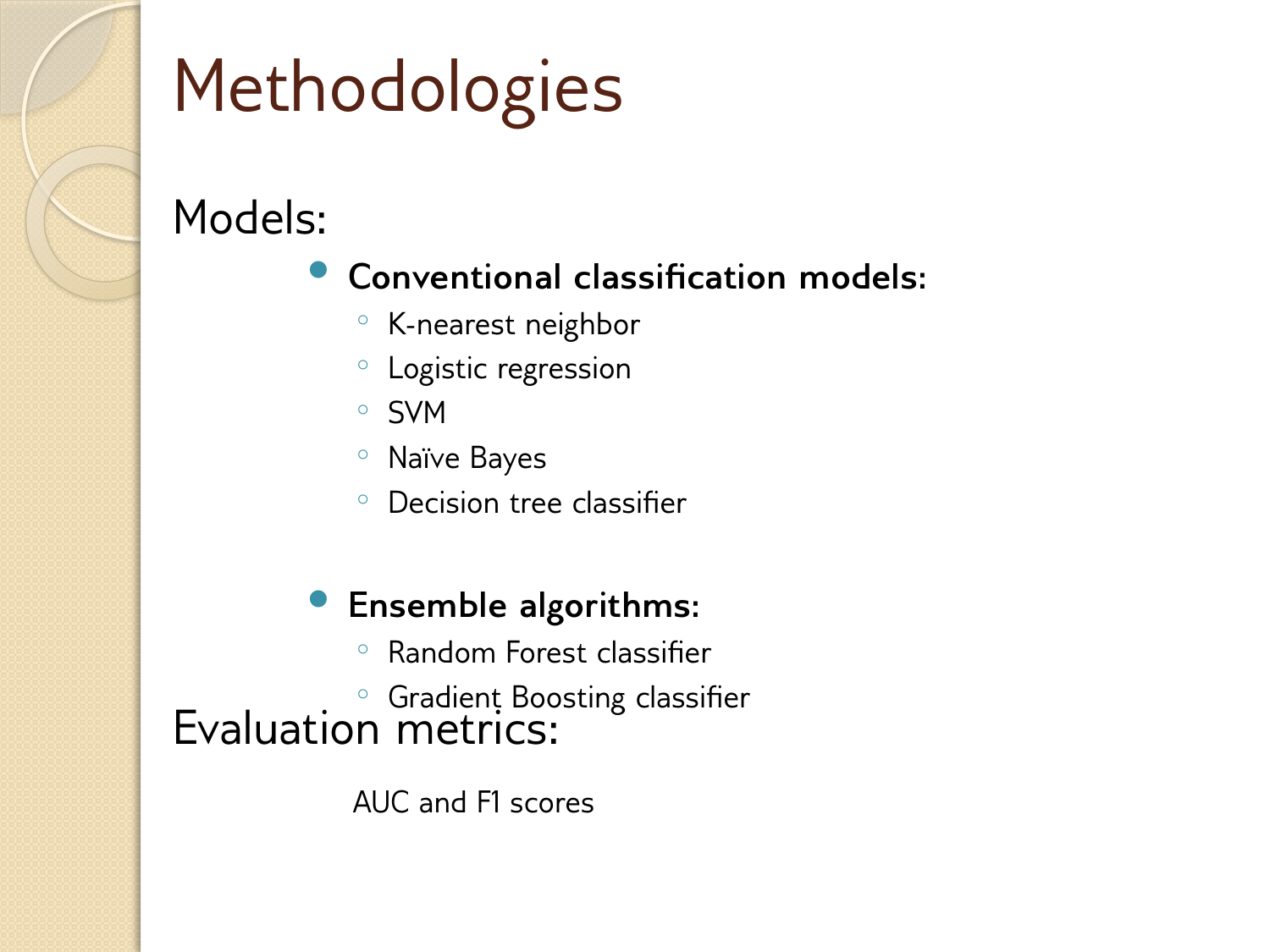

# Methodologies
Models:
Conventional classification models:
K-nearest neighbor
Logistic regression
SVM
Naïve Bayes
Decision tree classifier

Ensemble algorithms:
Random Forest classifier
Gradient Boosting classifier
Evaluation metrics:
AUC and F1 scores